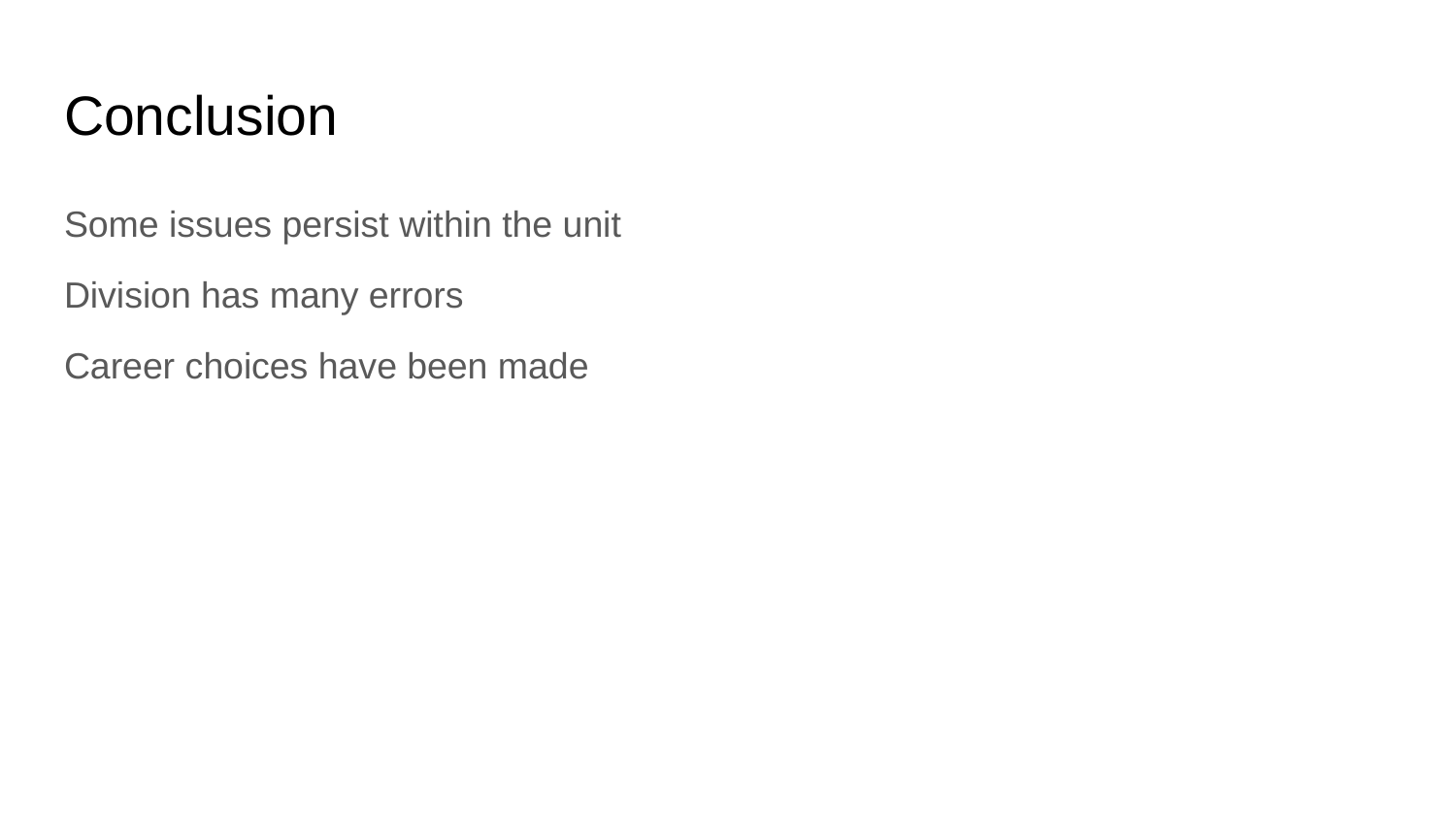

# Conclusion
Some issues persist within the unit
Division has many errors
Career choices have been made